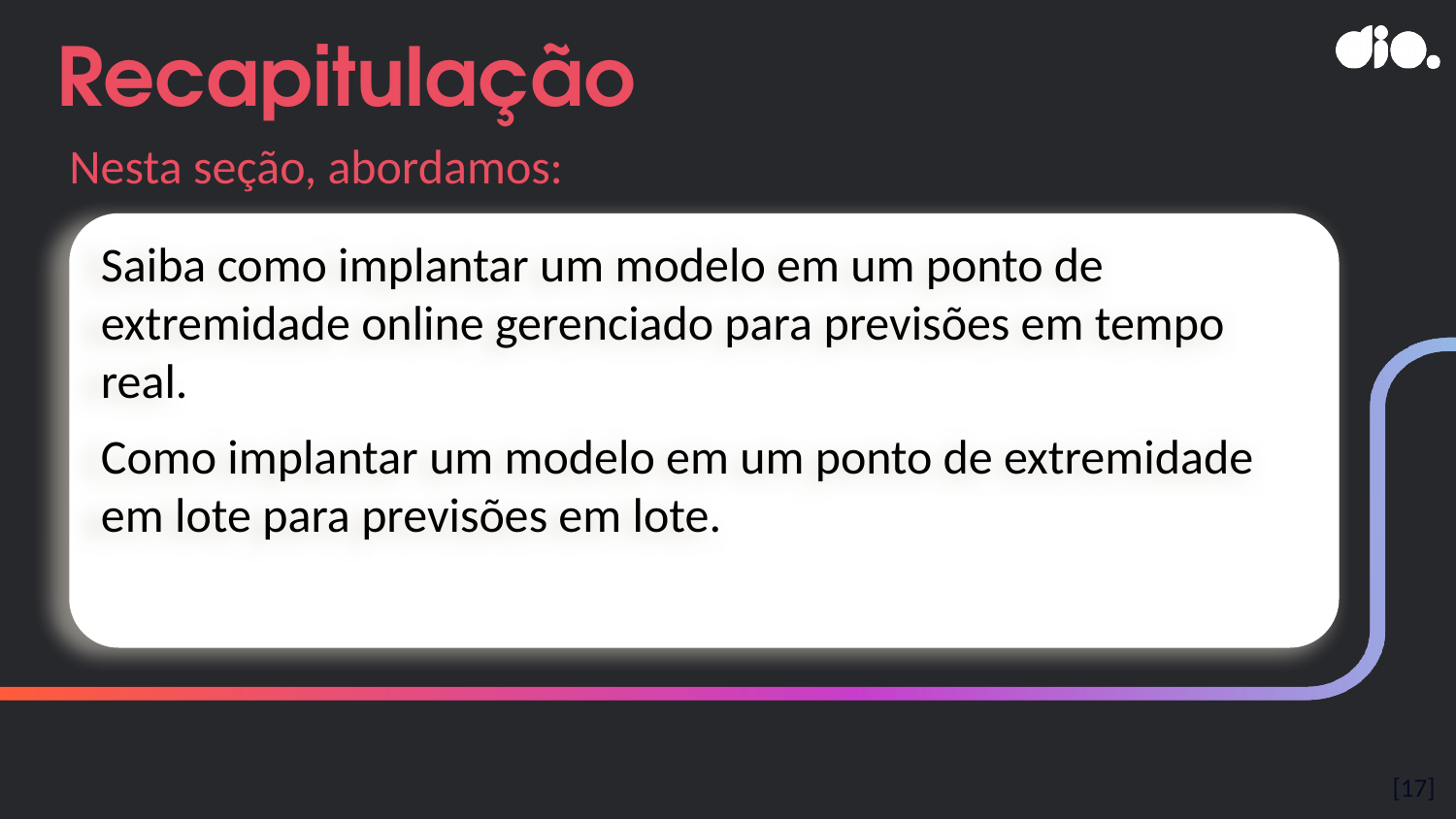

# Recapitulação
Nesta seção, abordamos:
Saiba como implantar um modelo em um ponto de extremidade online gerenciado para previsões em tempo real.
Como implantar um modelo em um ponto de extremidade em lote para previsões em lote.
[17]